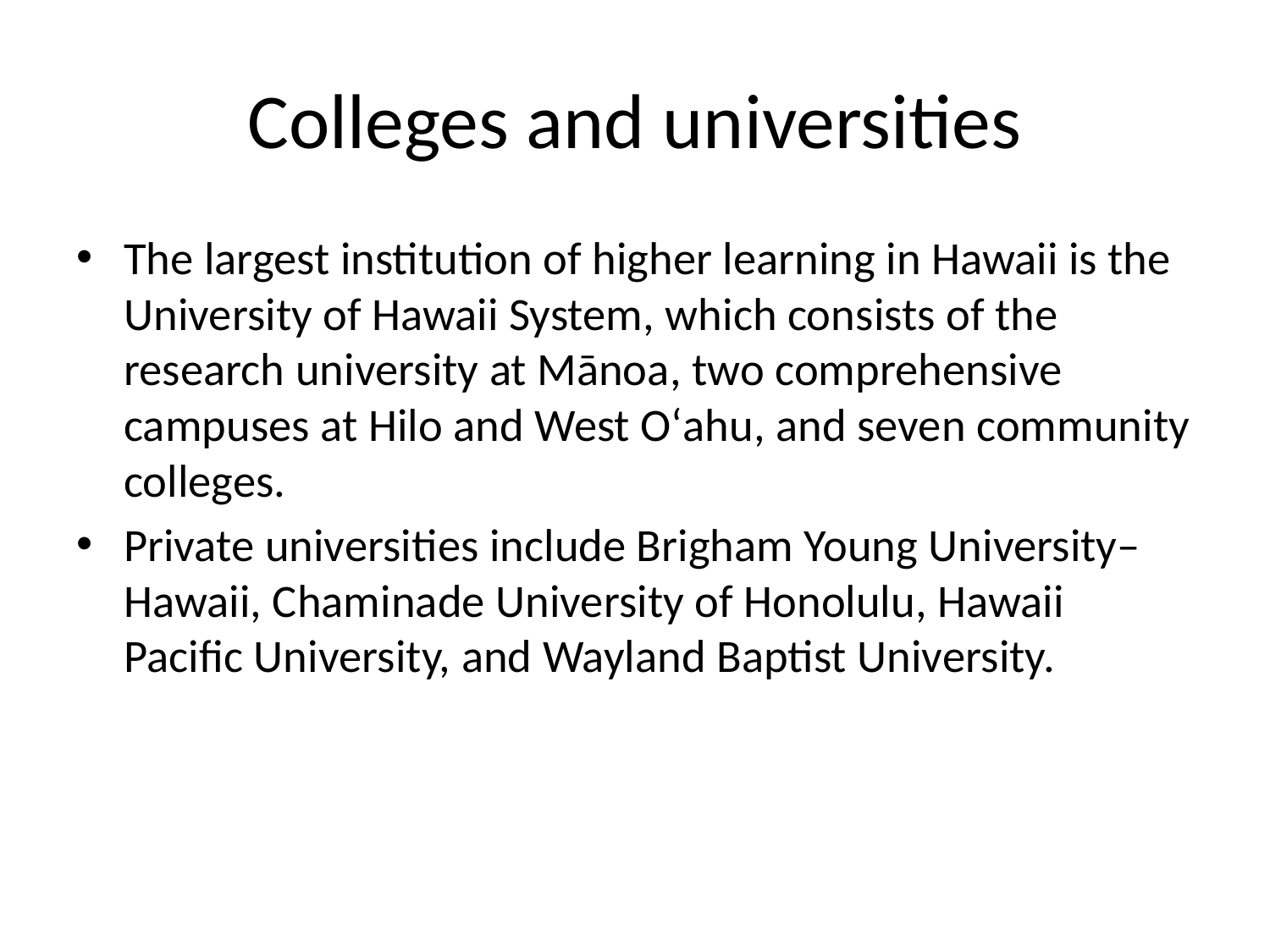

# Colleges and universities
The largest institution of higher learning in Hawaii is the University of Hawaii System, which consists of the research university at Mānoa, two comprehensive campuses at Hilo and West Oʻahu, and seven community colleges.
Private universities include Brigham Young University–Hawaii, Chaminade University of Honolulu, Hawaii Pacific University, and Wayland Baptist University.